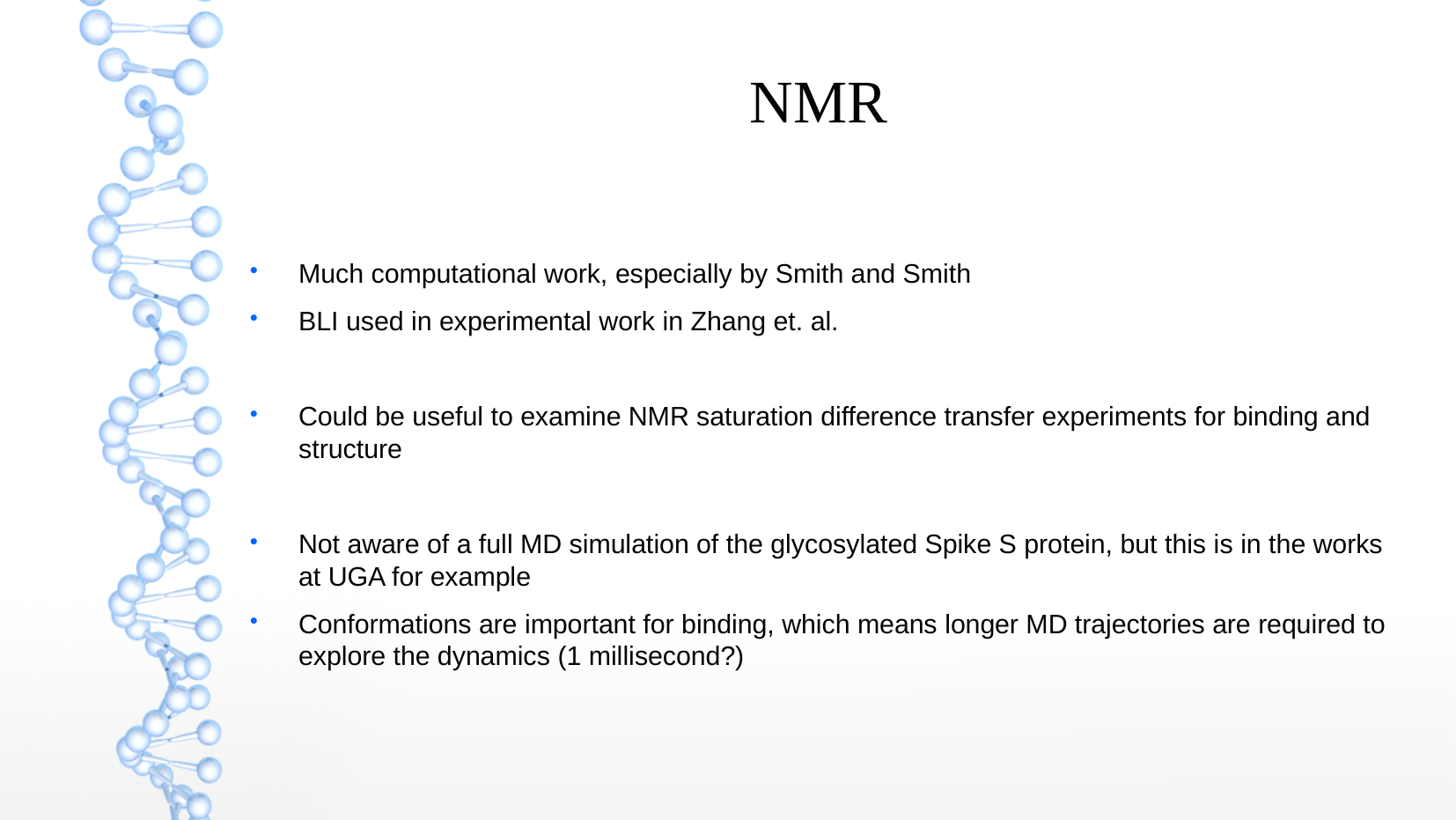

NMR

Much computational work, especially by Smith and Smith
BLI used in experimental work in Zhang et. al.

Could be useful to examine NMR saturation difference transfer experiments for binding and structure

Not aware of a full MD simulation of the glycosylated Spike S protein, but this is in the works at UGA for example
Conformations are important for binding, which means longer MD trajectories are required to explore the dynamics (1 millisecond?)